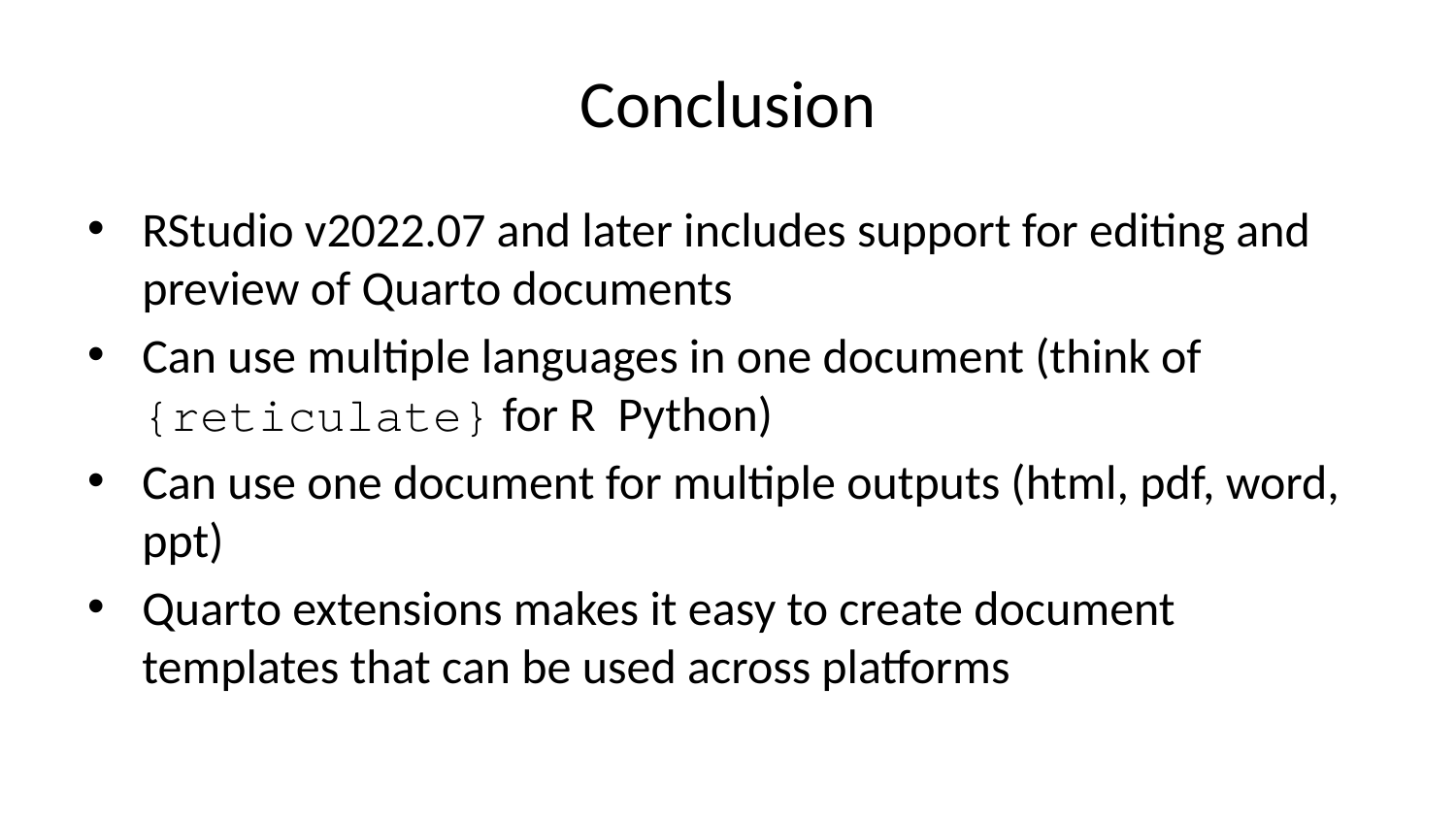

# Conclusion
RStudio v2022.07 and later includes support for editing and preview of Quarto documents
Can use multiple languages in one document (think of {reticulate} for R  Python)
Can use one document for multiple outputs (html, pdf, word, ppt)
Quarto extensions makes it easy to create document templates that can be used across platforms